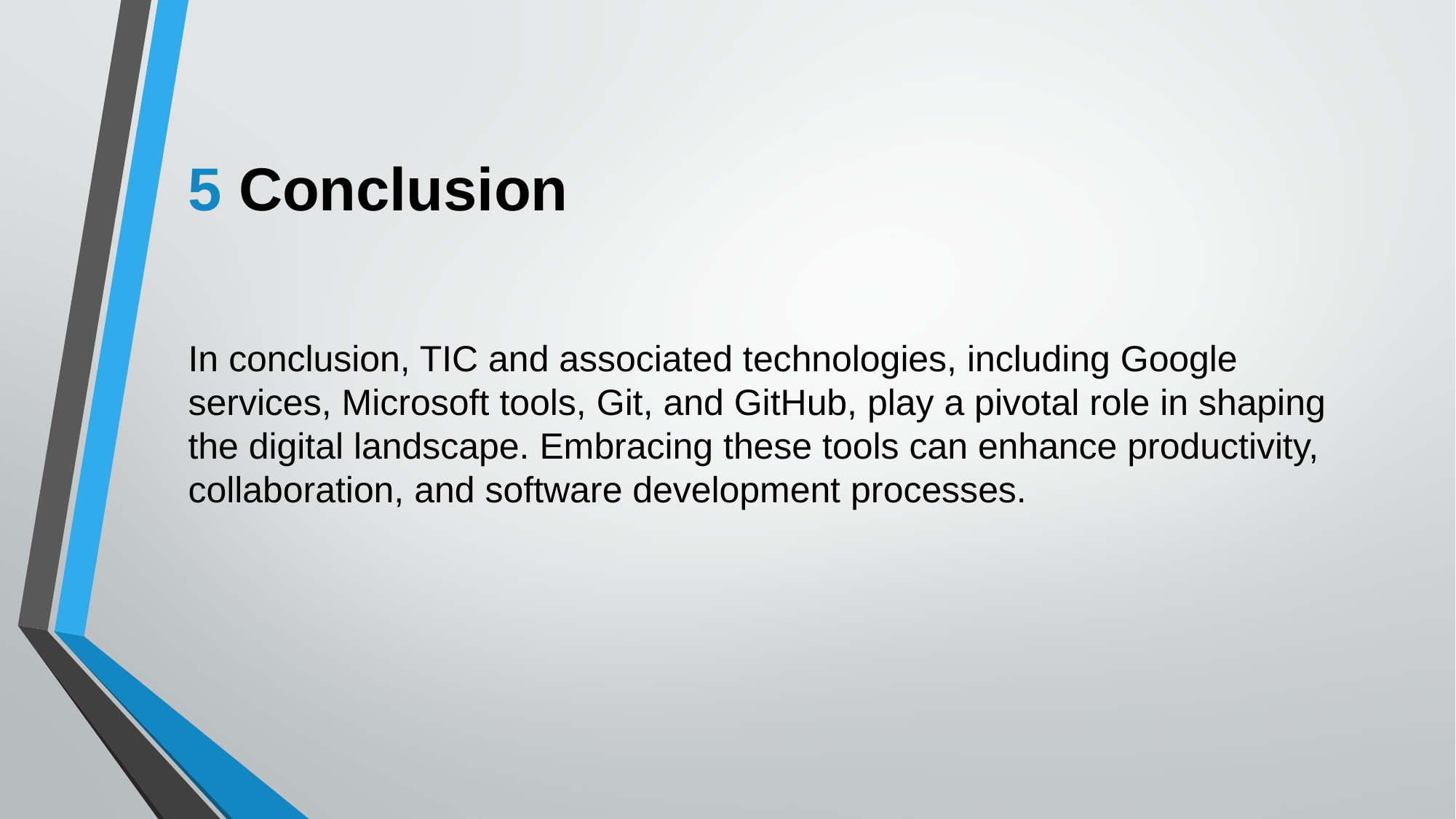

# 5 Conclusion
In conclusion, TIC and associated technologies, including Google services, Microsoft tools, Git, and GitHub, play a pivotal role in shaping the digital landscape. Embracing these tools can enhance productivity, collaboration, and software development processes.